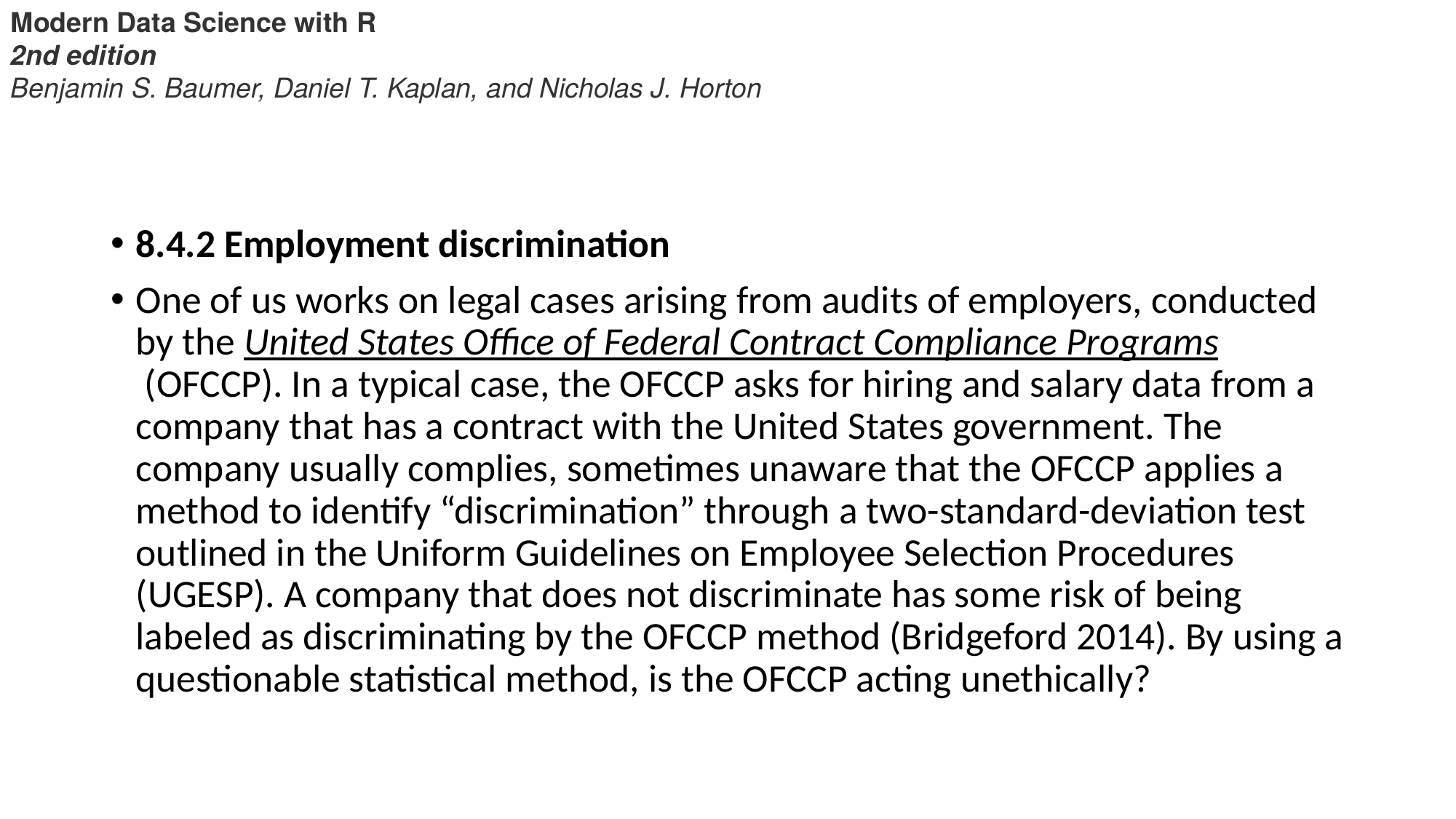

Modern Data Science with R
2nd edition
Benjamin S. Baumer, Daniel T. Kaplan, and Nicholas J. Horton
8.4.2 Employment discrimination
One of us works on legal cases arising from audits of employers, conducted by the United States Office of Federal Contract Compliance Programs (OFCCP). In a typical case, the OFCCP asks for hiring and salary data from a company that has a contract with the United States government. The company usually complies, sometimes unaware that the OFCCP applies a method to identify “discrimination” through a two-standard-deviation test outlined in the Uniform Guidelines on Employee Selection Procedures (UGESP). A company that does not discriminate has some risk of being labeled as discriminating by the OFCCP method (Bridgeford 2014). By using a questionable statistical method, is the OFCCP acting unethically?